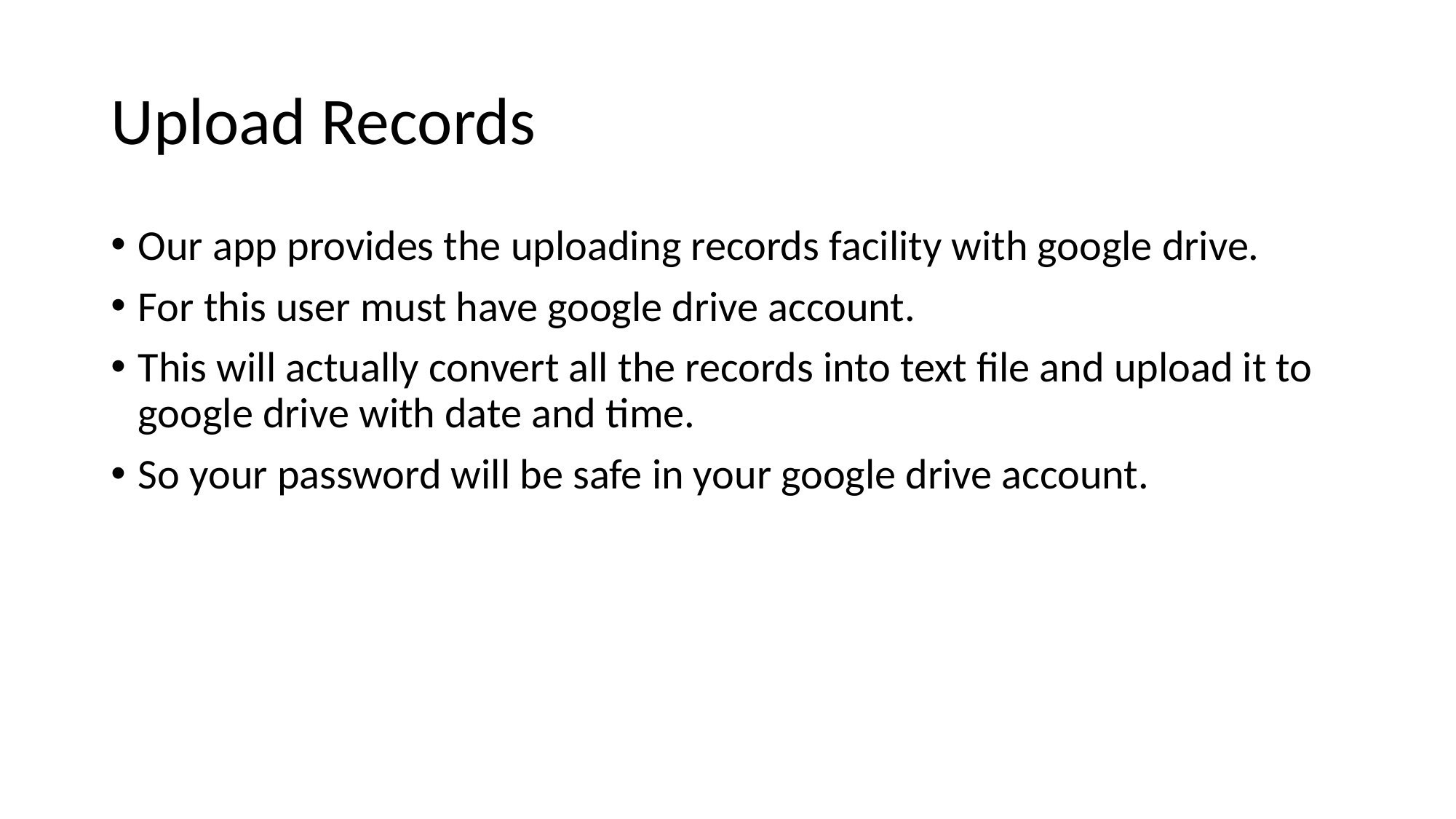

# Upload Records
Our app provides the uploading records facility with google drive.
For this user must have google drive account.
This will actually convert all the records into text file and upload it to google drive with date and time.
So your password will be safe in your google drive account.